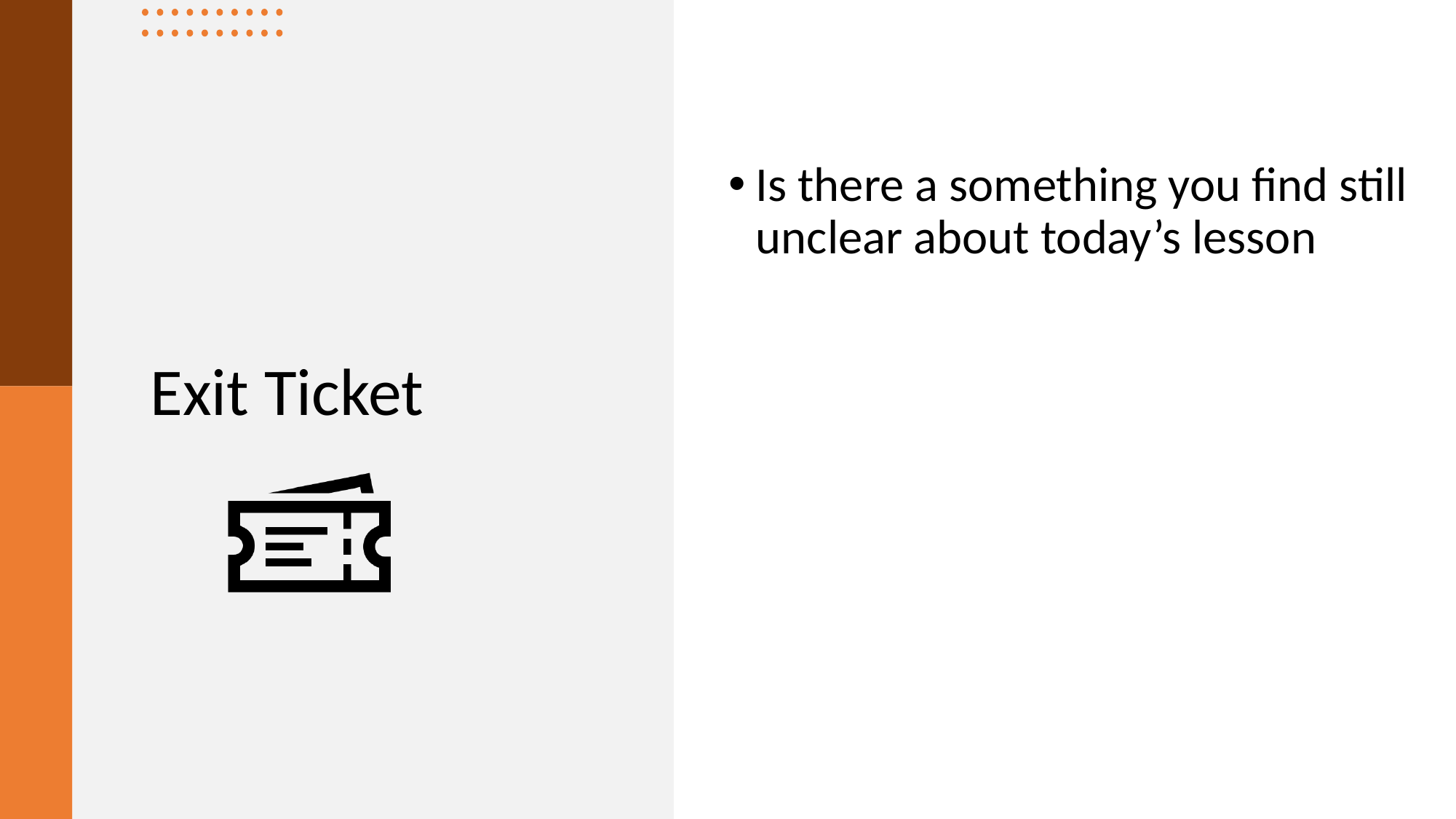

Is there a something you find still unclear about today’s lesson
# Exit Ticket